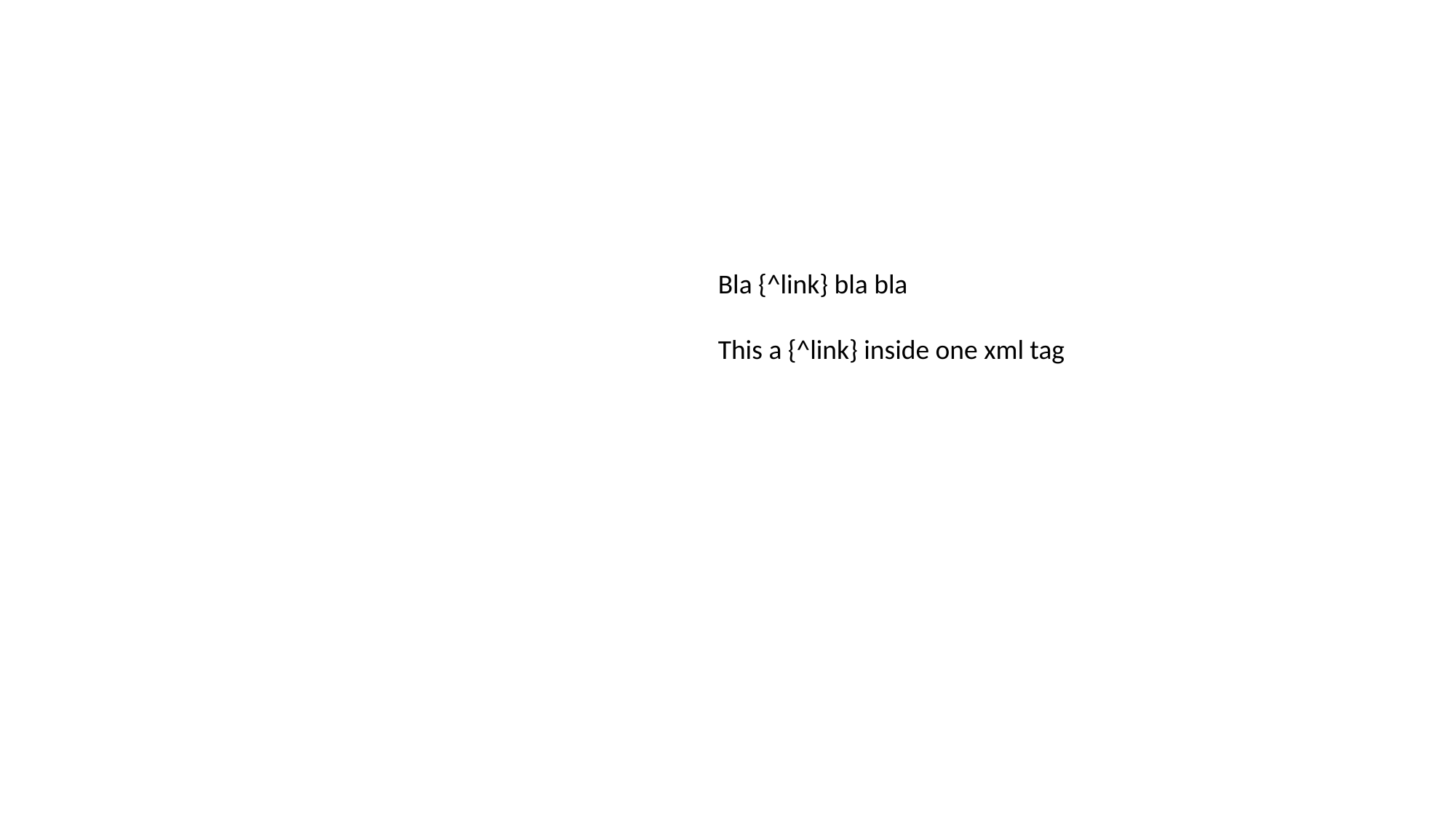

Bla {^link} bla bla

This a {^link} inside one xml tag